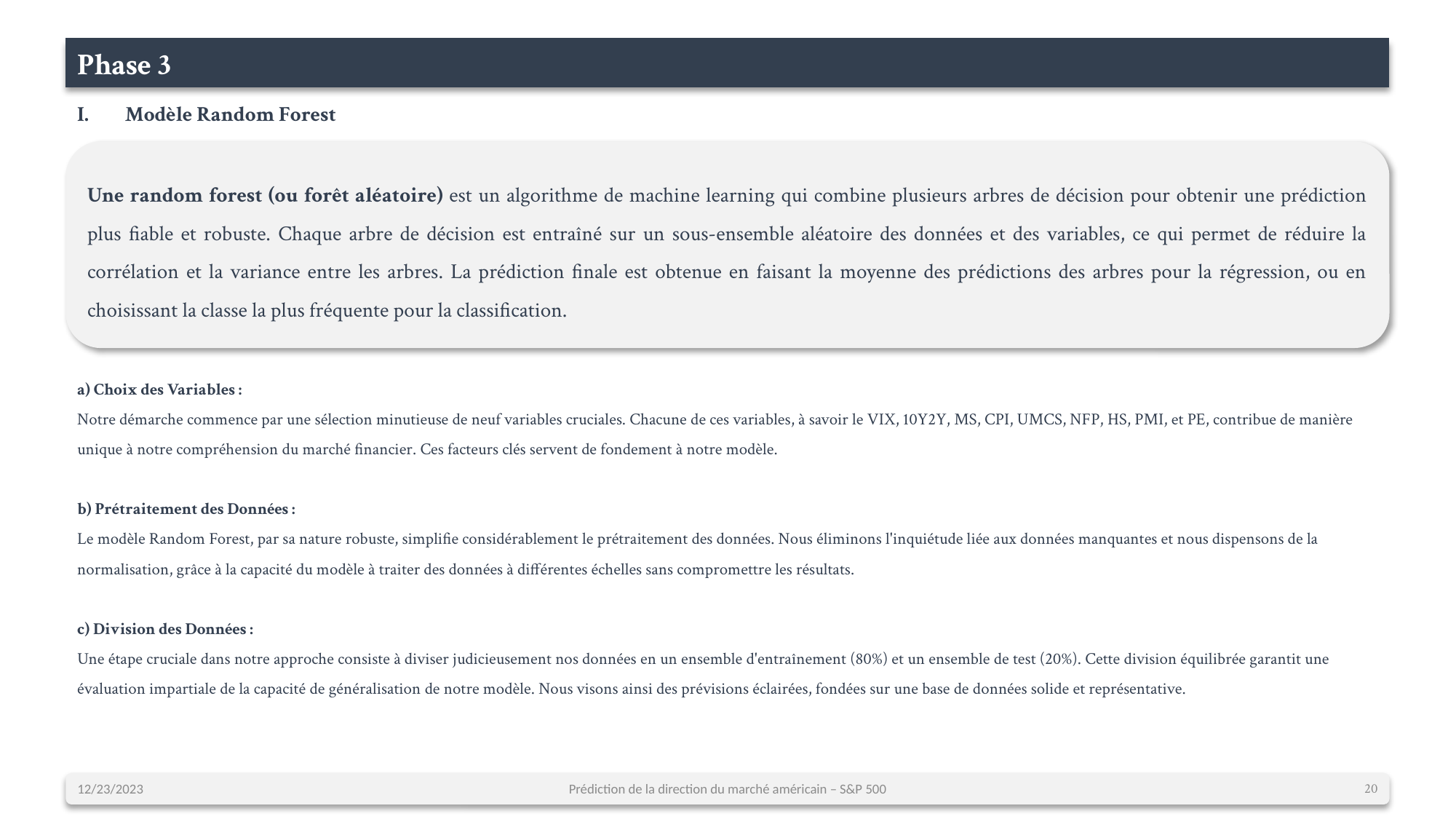

Phase 3
Modèle Random Forest
Une random forest (ou forêt aléatoire) est un algorithme de machine learning qui combine plusieurs arbres de décision pour obtenir une prédiction plus fiable et robuste. Chaque arbre de décision est entraîné sur un sous-ensemble aléatoire des données et des variables, ce qui permet de réduire la corrélation et la variance entre les arbres. La prédiction finale est obtenue en faisant la moyenne des prédictions des arbres pour la régression, ou en choisissant la classe la plus fréquente pour la classification.
a) Choix des Variables :
Notre démarche commence par une sélection minutieuse de neuf variables cruciales. Chacune de ces variables, à savoir le VIX, 10Y2Y, MS, CPI, UMCS, NFP, HS, PMI, et PE, contribue de manière unique à notre compréhension du marché financier. Ces facteurs clés servent de fondement à notre modèle.

b) Prétraitement des Données :
Le modèle Random Forest, par sa nature robuste, simplifie considérablement le prétraitement des données. Nous éliminons l'inquiétude liée aux données manquantes et nous dispensons de la normalisation, grâce à la capacité du modèle à traiter des données à différentes échelles sans compromettre les résultats.

c) Division des Données :
Une étape cruciale dans notre approche consiste à diviser judicieusement nos données en un ensemble d'entraînement (80%) et un ensemble de test (20%). Cette division équilibrée garantit une évaluation impartiale de la capacité de généralisation de notre modèle. Nous visons ainsi des prévisions éclairées, fondées sur une base de données solide et représentative.
12/23/2023
Prédiction de la direction du marché américain – S&P 500
20